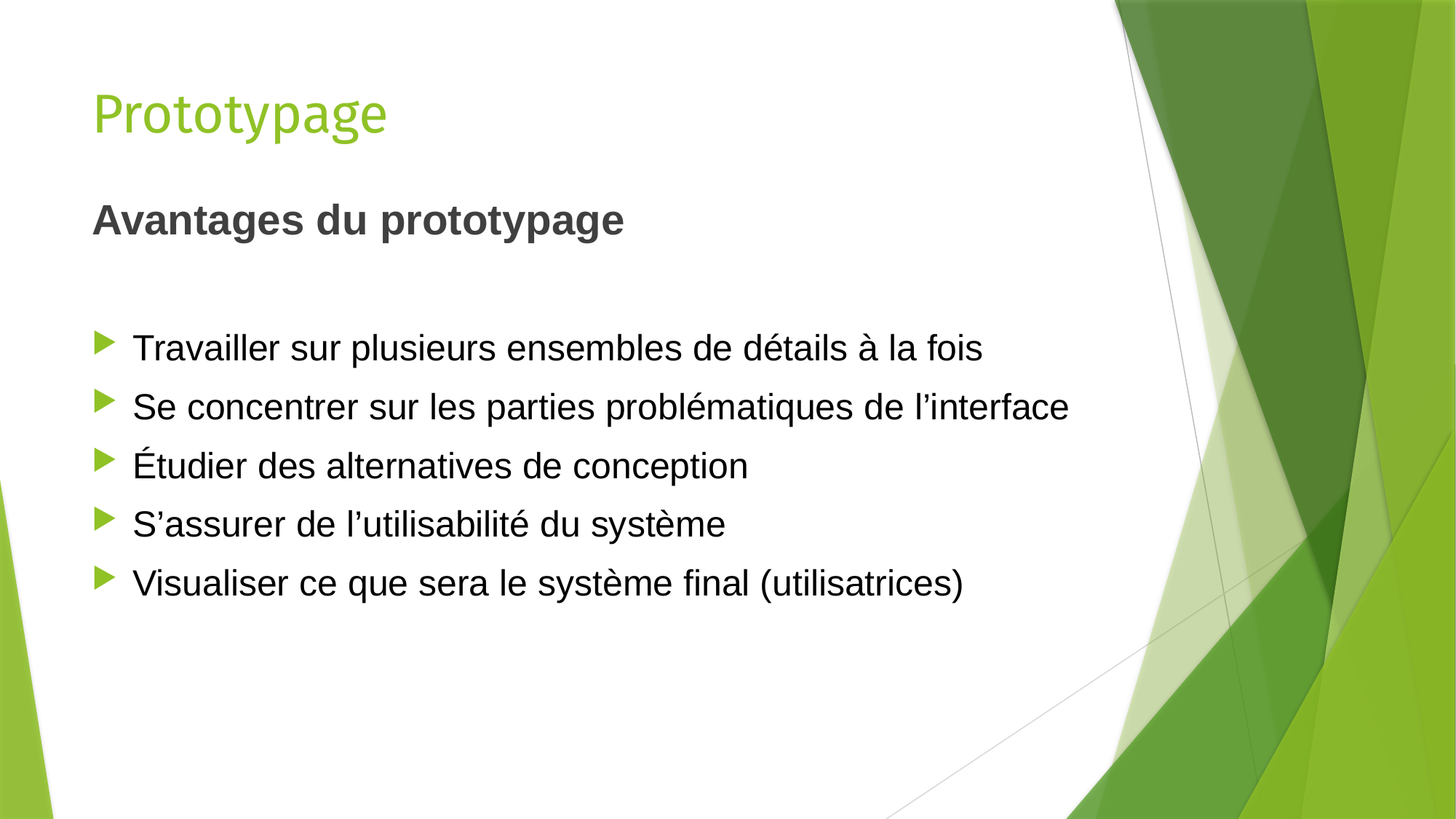

# Prototypage
Avantages du prototypage

Travailler sur plusieurs ensembles de détails à la fois
Se concentrer sur les parties problématiques de l’interface
Étudier des alternatives de conception
S’assurer de l’utilisabilité du système
Visualiser ce que sera le système final (utilisatrices)